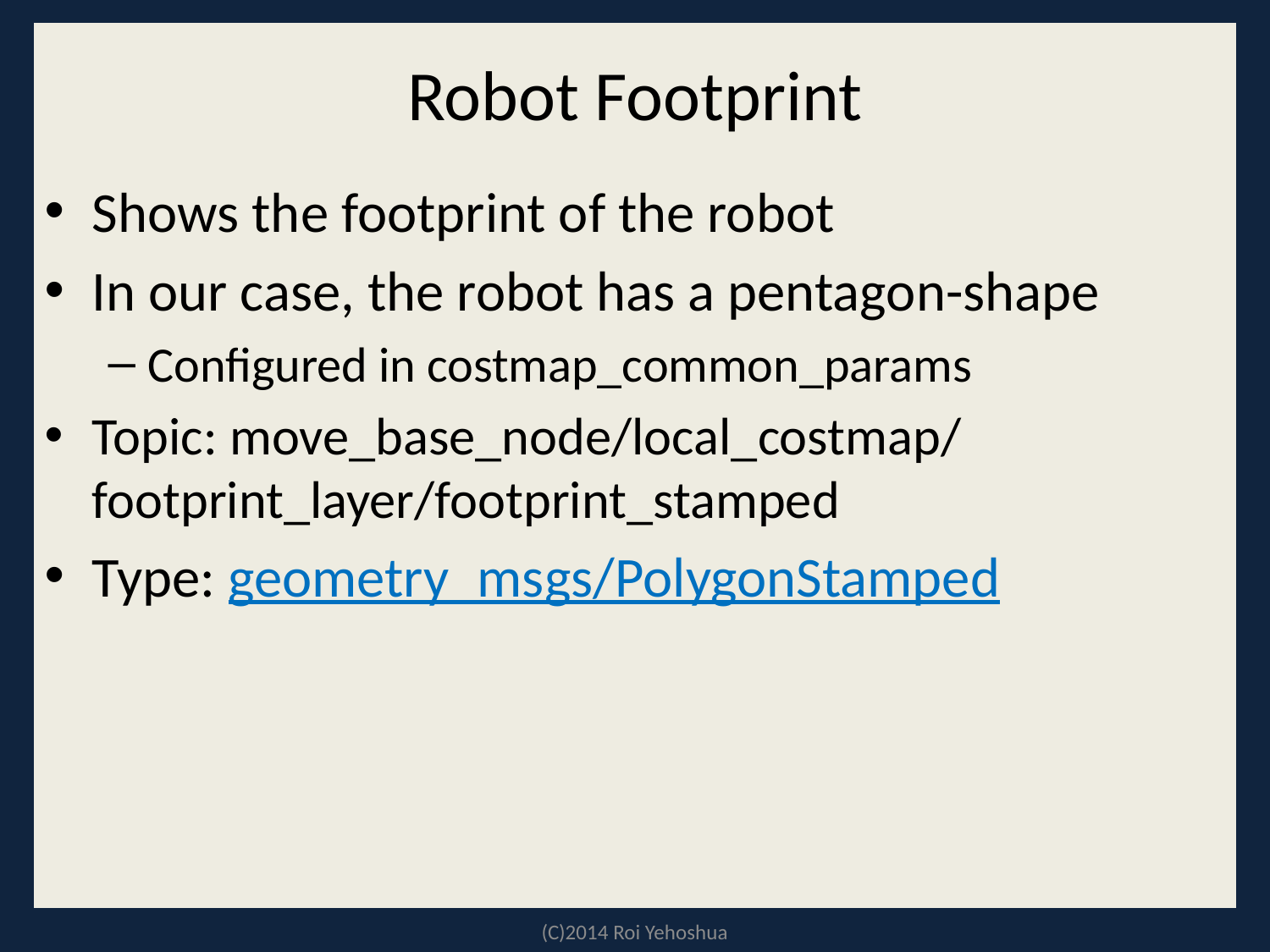

# Robot Footprint
Shows the footprint of the robot
In our case, the robot has a pentagon-shape
Configured in costmap_common_params
Topic: move_base_node/local_costmap/footprint_layer/footprint_stamped
Type: geometry_msgs/PolygonStamped

(C)2014 Roi Yehoshua